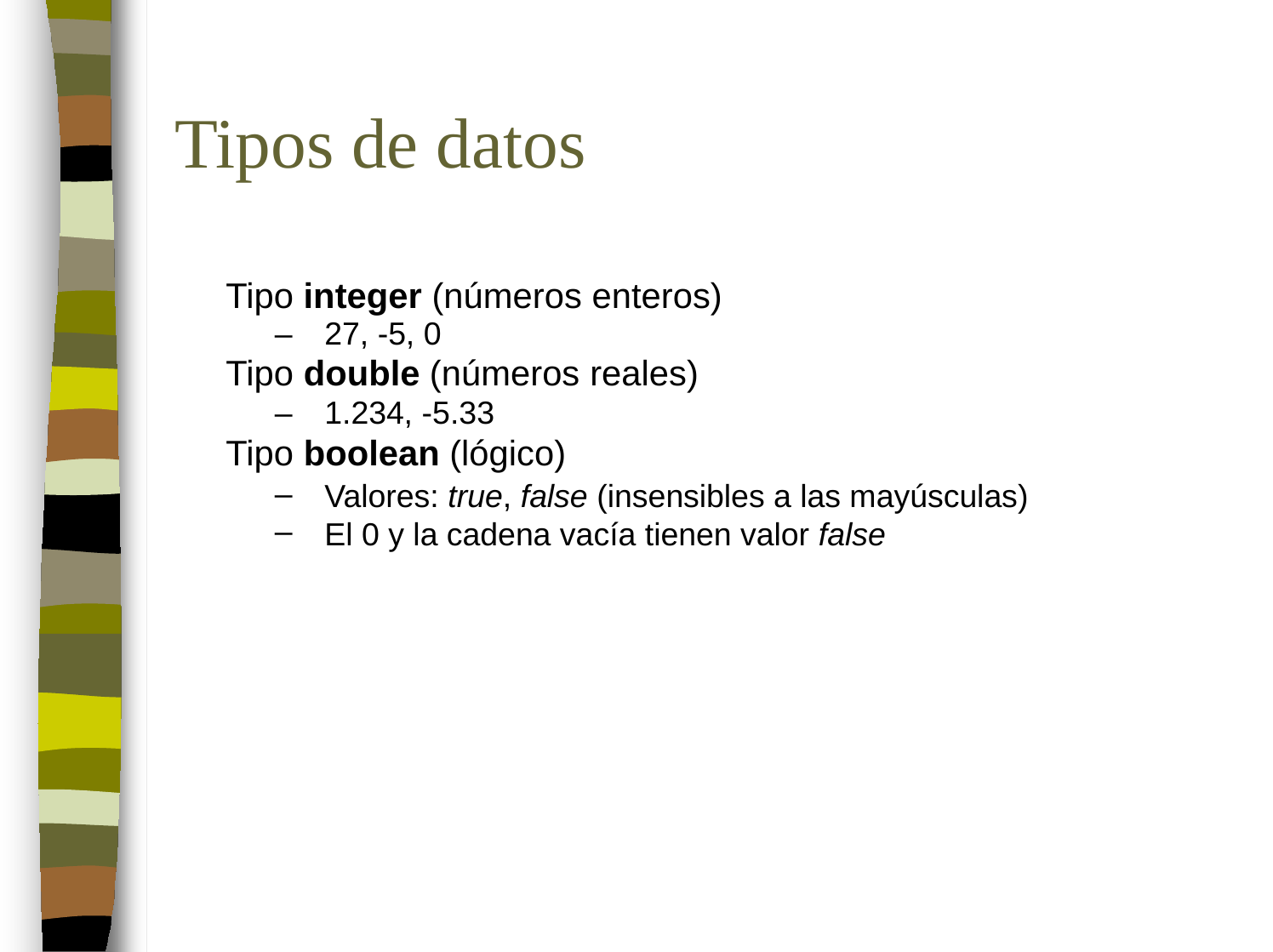

Tipos de datos

   Tipo
–
   Tipo
–
   Tipo
–
–
integer (números enteros)
27, -5, 0
double (números reales)
1.234, -5.33
boolean (lógico)
Valores: true, false (insensibles a las mayúsculas) El 0 y la cadena vacía tienen valor false